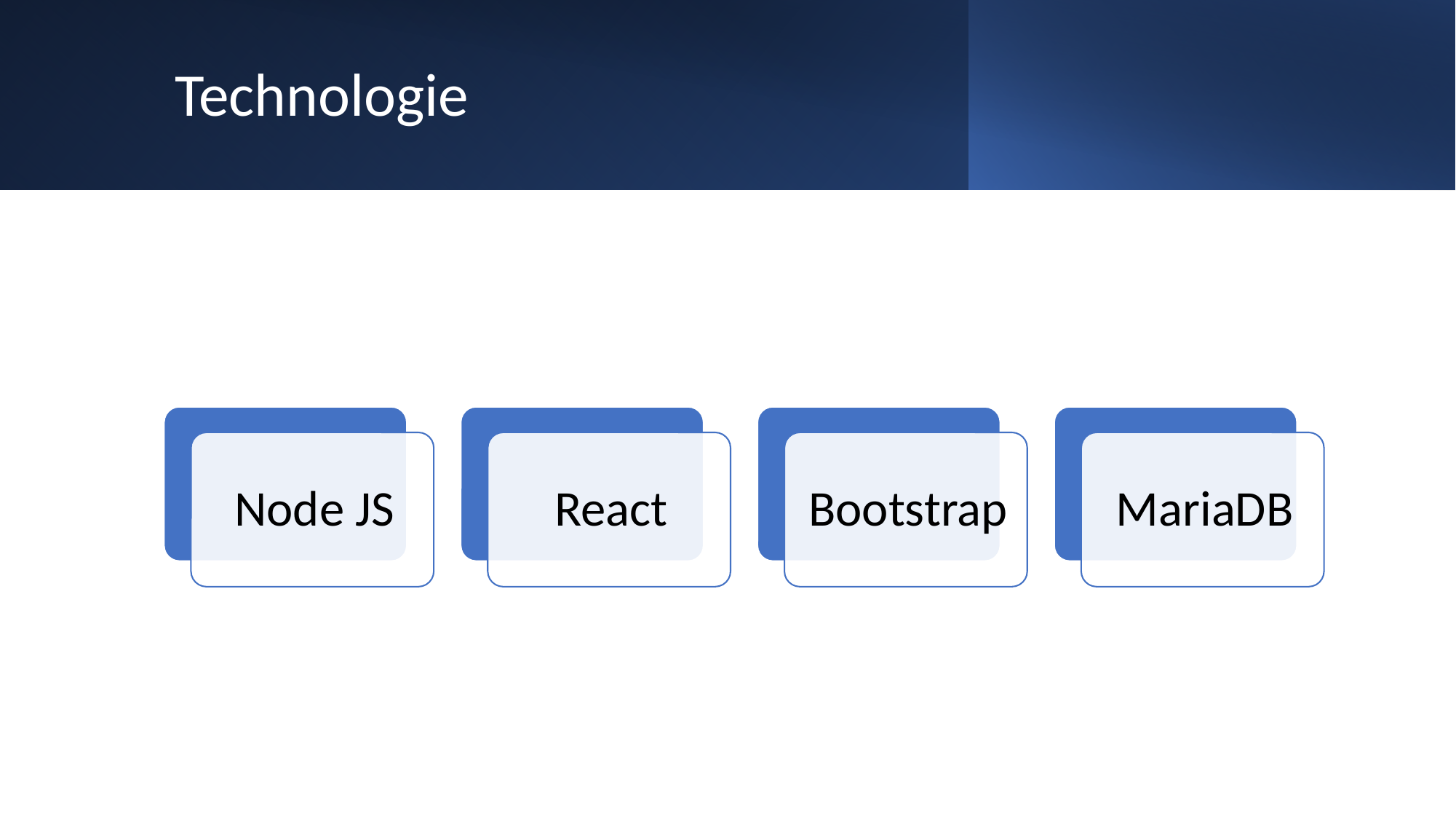

# Technologie
Node JS
React
Bootstrap
MariaDB